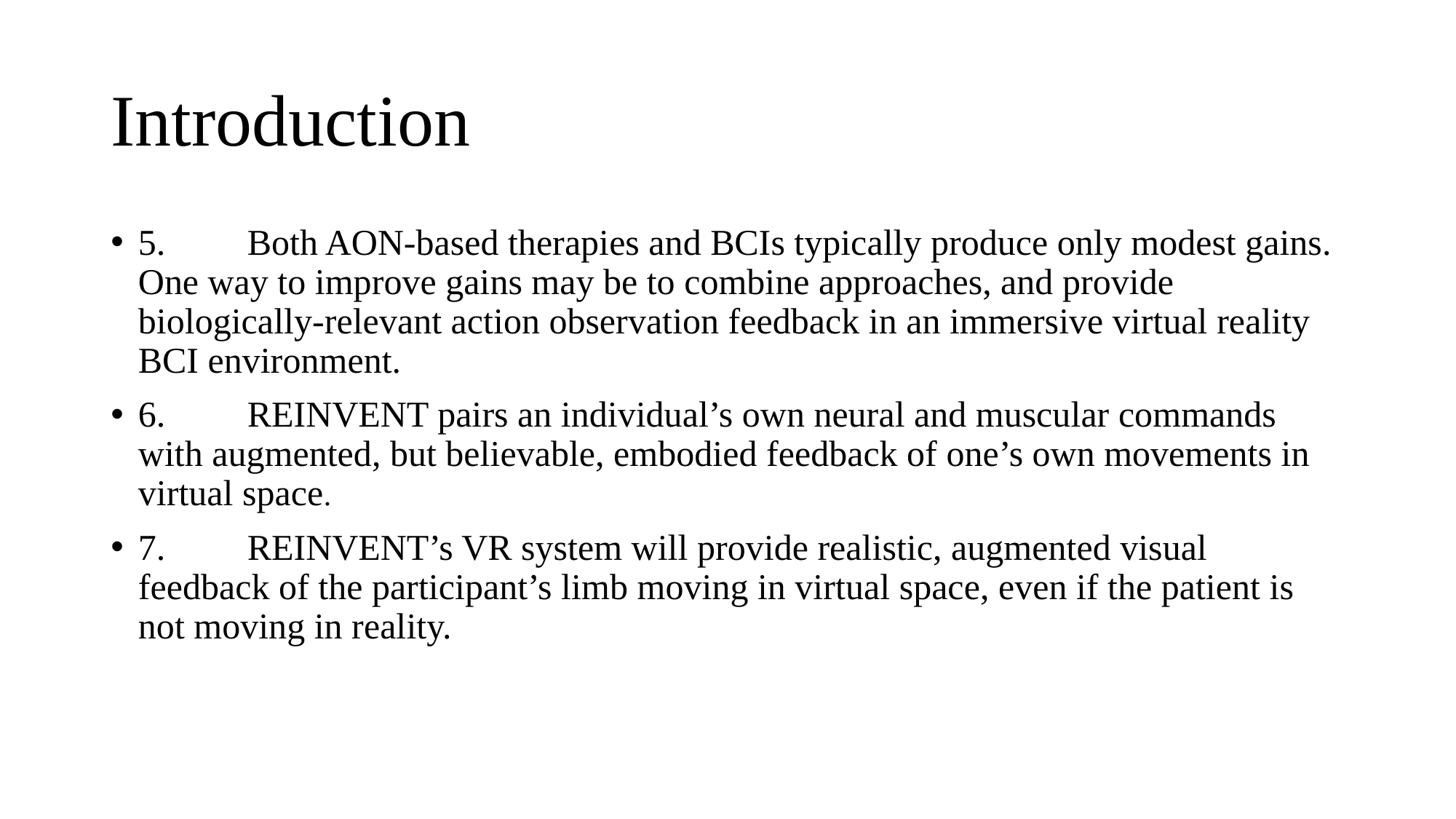

# Introduction
5.	Both AON-based therapies and BCIs typically produce only modest gains. One way to improve gains may be to combine approaches, and provide biologically-relevant action observation feedback in an immersive virtual reality BCI environment.
6.	REINVENT pairs an individual’s own neural and muscular commands with augmented, but believable, embodied feedback of one’s own movements in virtual space.
7.	REINVENT’s VR system will provide realistic, augmented visual feedback of the participant’s limb moving in virtual space, even if the patient is not moving in reality.